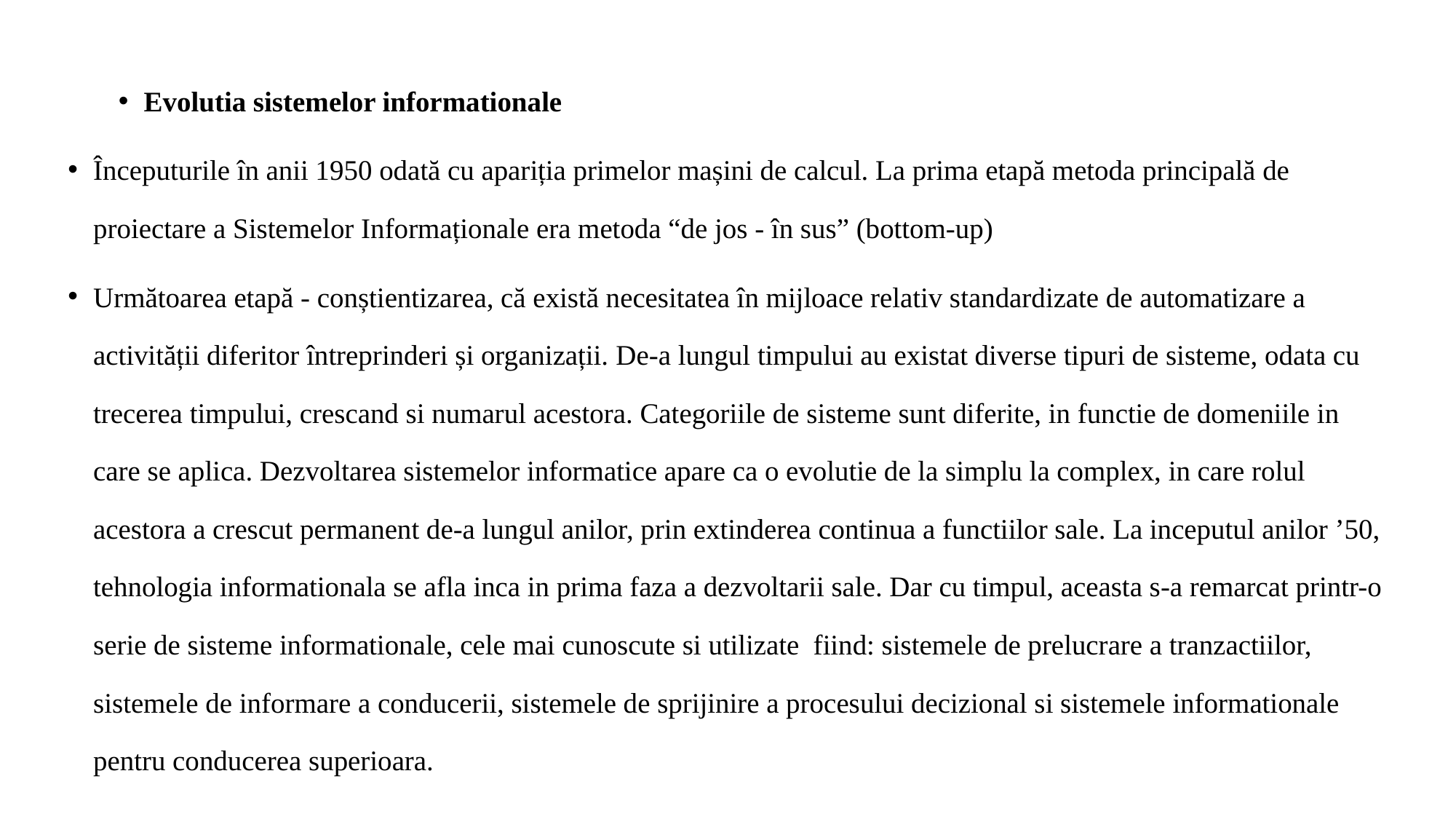

Evolutia sistemelor informationale
Începuturile în anii 1950 odată cu apariția primelor mașini de calcul. La prima etapă metoda principală de proiectare a Sistemelor Informaționale era metoda “de jos - în sus” (bottom-up)
Următoarea etapă - conștientizarea, că există necesitatea în mijloace relativ standardizate de automatizare a activității diferitor întreprinderi și organizații. De-a lungul timpului au existat diverse tipuri de sisteme, odata cu trecerea timpului, crescand si numarul acestora. Categoriile de sisteme sunt diferite, in functie de domeniile in care se aplica. Dezvoltarea sistemelor informatice apare ca o evolutie de la simplu la complex, in care rolul acestora a crescut permanent de-a lungul anilor, prin extinderea continua a functiilor sale. La inceputul anilor ’50, tehnologia informationala se afla inca in prima faza a dezvoltarii sale. Dar cu timpul, aceasta s-a remarcat printr-o serie de sisteme informationale, cele mai cunoscute si utilizate  fiind: sistemele de prelucrare a tranzactiilor, sistemele de informare a conducerii, sistemele de sprijinire a procesului decizional si sistemele informationale pentru conducerea superioara.